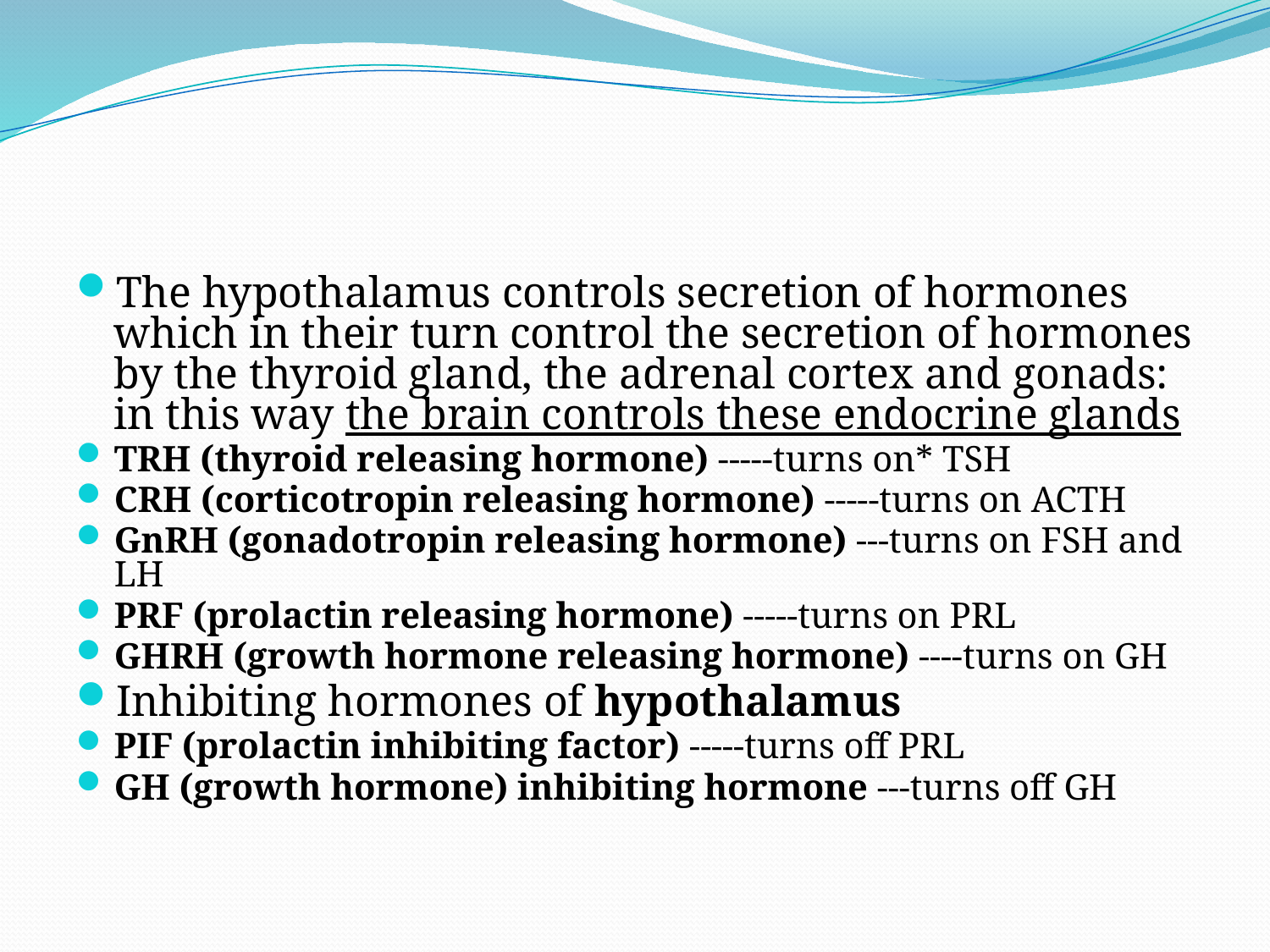

#
The hypothalamus controls secretion of hormones which in their turn control the secretion of hormones by the thyroid gland, the adrenal cortex and gonads:  in this way the brain controls these endocrine glands
TRH (thyroid releasing hormone) -----turns on* TSH
CRH (corticotropin releasing hormone) -----turns on ACTH
GnRH (gonadotropin releasing hormone) ---turns on FSH and LH
PRF (prolactin releasing hormone) -----turns on PRL
GHRH (growth hormone releasing hormone) ----turns on GH
Inhibiting hormones of hypothalamus
PIF (prolactin inhibiting factor) -----turns off PRL
GH (growth hormone) inhibiting hormone ---turns off GH